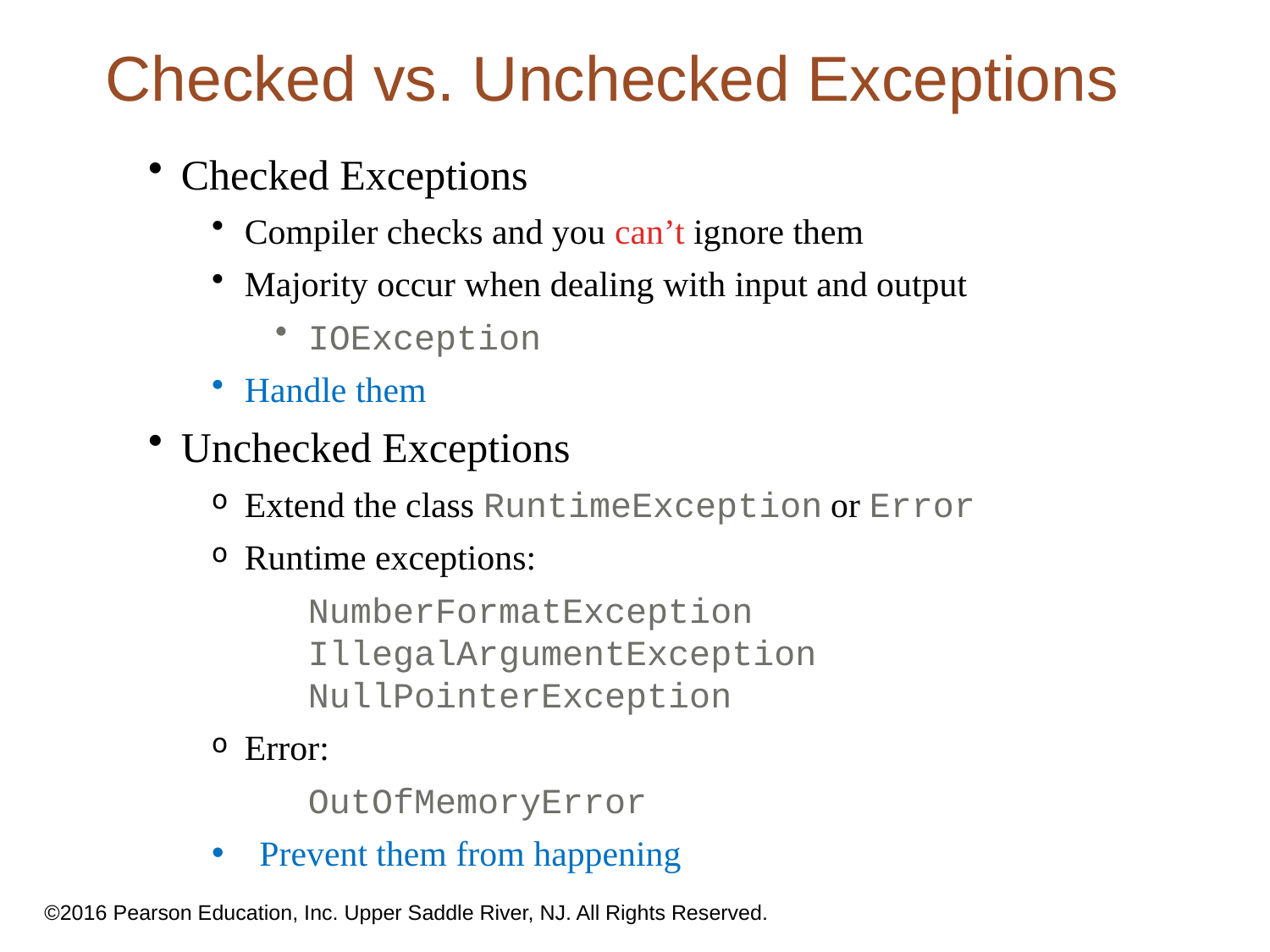

Checked vs. Unchecked Exceptions
Checked Exceptions
Compiler checks and you can’t ignore them
Majority occur when dealing with input and output
IOException
Handle them
Unchecked Exceptions
Extend the class RuntimeException or Error
Runtime exceptions:
	NumberFormatException
	IllegalArgumentException
	NullPointerException
Error:
	OutOfMemoryError
Prevent them from happening